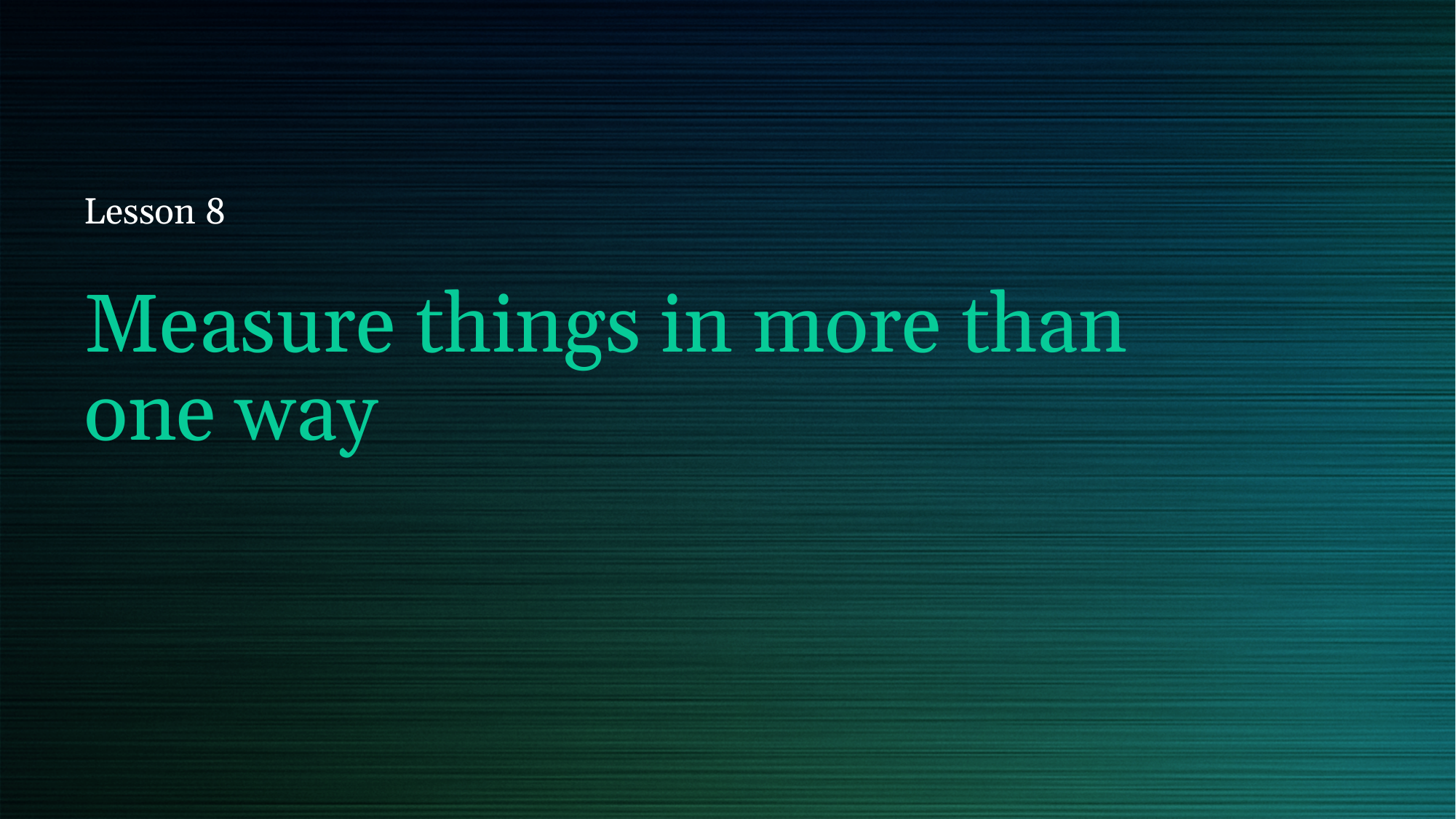

Lesson 8
# Measure things in more than one way